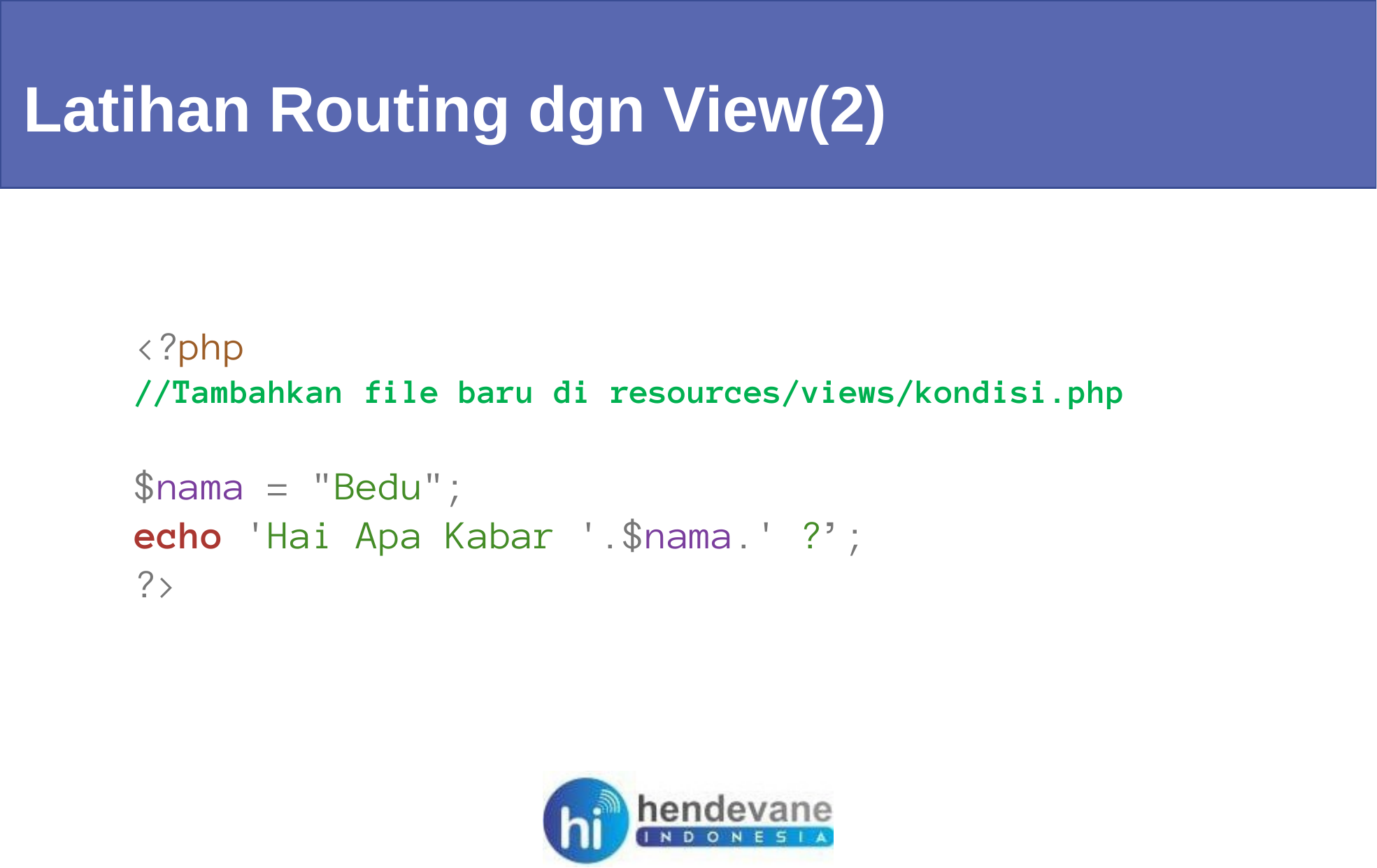

Latihan Routing dgn View(2)
<?php
//Tambahkan file baru di resources/views/kondisi.php

$nama = "Bedu";
echo 'Hai Apa Kabar '.$nama.' ?’;
?>